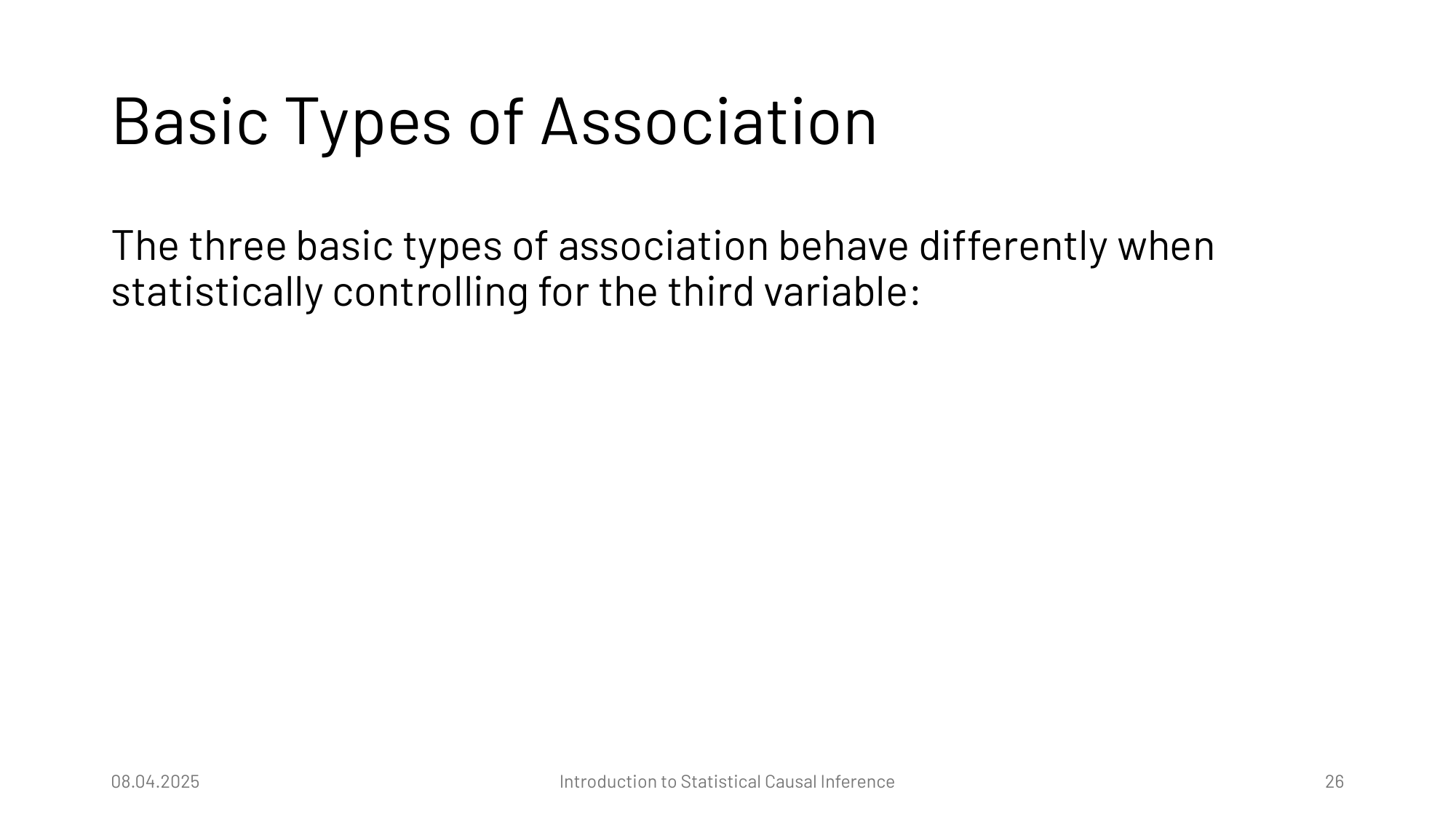

# Basic Types of Association
The three basic types of association behave differently when statistically controlling for the third variable:
08.04.2025
Introduction to Statistical Causal Inference
26